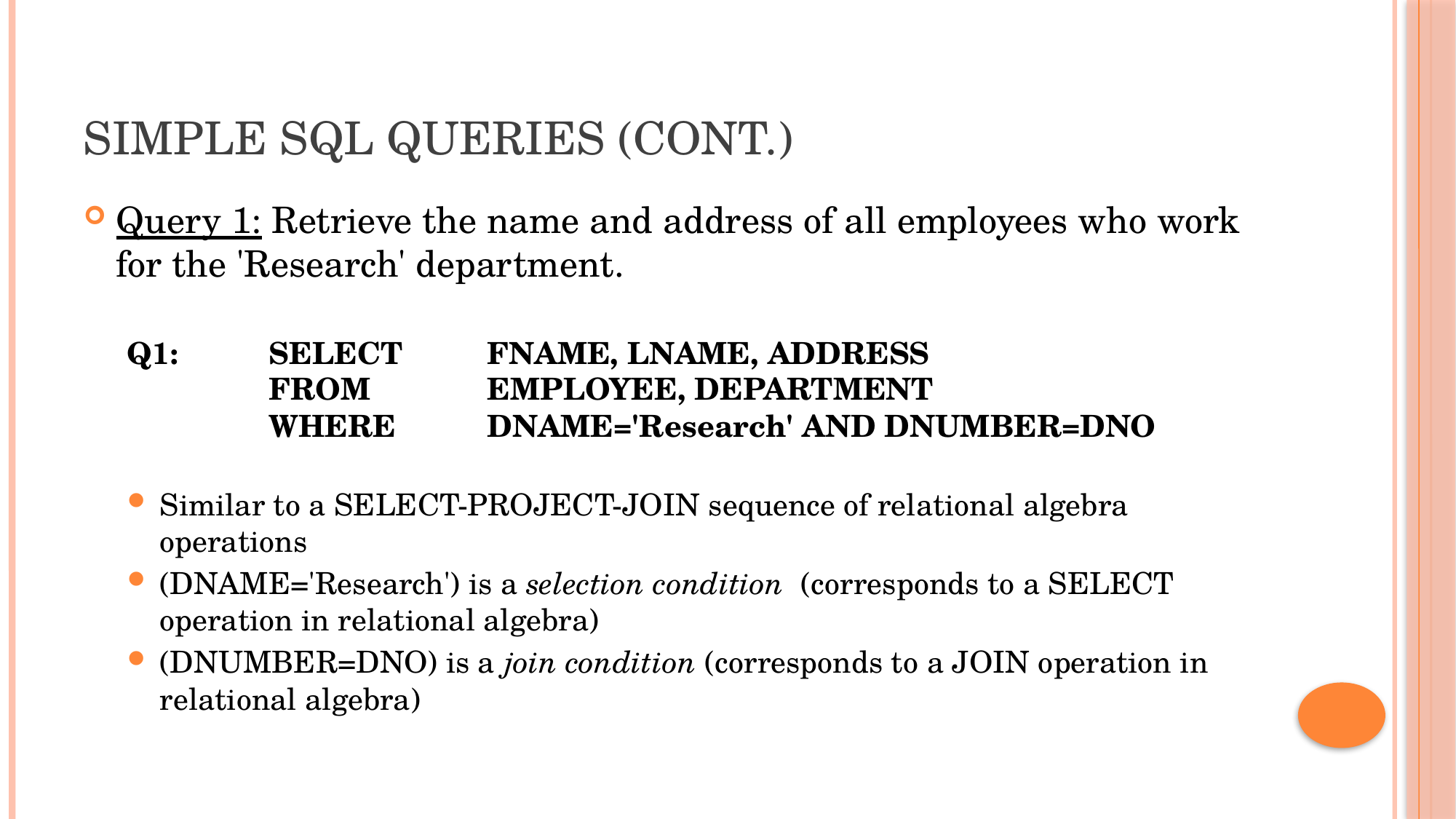

# Simple SQL Queries (cont.)
Query 1: Retrieve the name and address of all employees who work for the 'Research' department.
Q1:	SELECT	FNAME, LNAME, ADDRESS
	FROM 	EMPLOYEE, DEPARTMENT
	WHERE	DNAME='Research' AND DNUMBER=DNO
Similar to a SELECT-PROJECT-JOIN sequence of relational algebra operations
(DNAME='Research') is a selection condition  (corresponds to a SELECT operation in relational algebra)
(DNUMBER=DNO) is a join condition (corresponds to a JOIN operation in relational algebra)